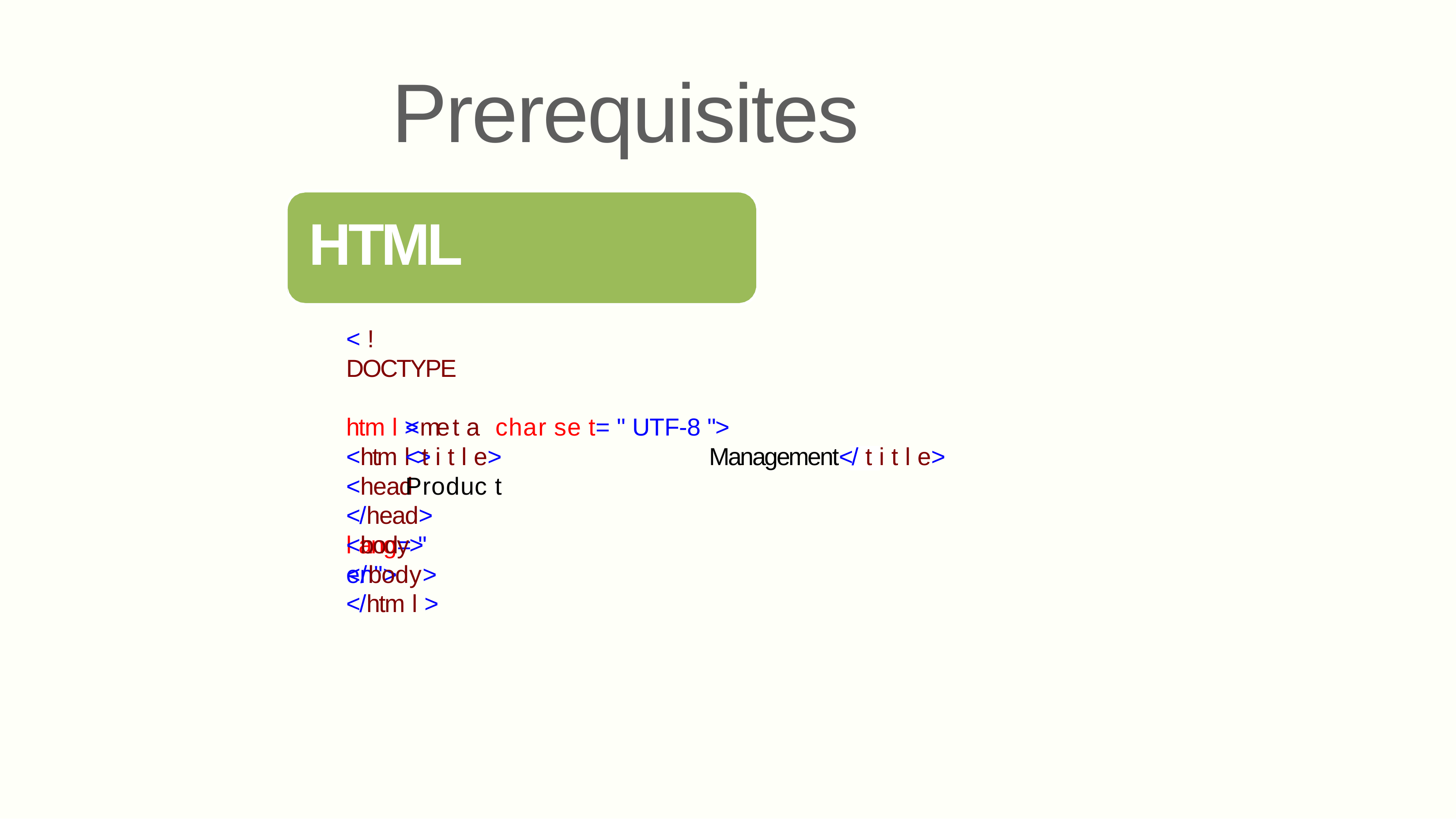

# Prerequisites

HTML
< ! DOCTYPE	htm l >
<htm l >
<head	l ang= " en">
<me t a
char se t= " UTF-8 ">
< t i t l e>	Produc t
</head>
Management</ t i t l e>

<body>
</body>
</htm l >